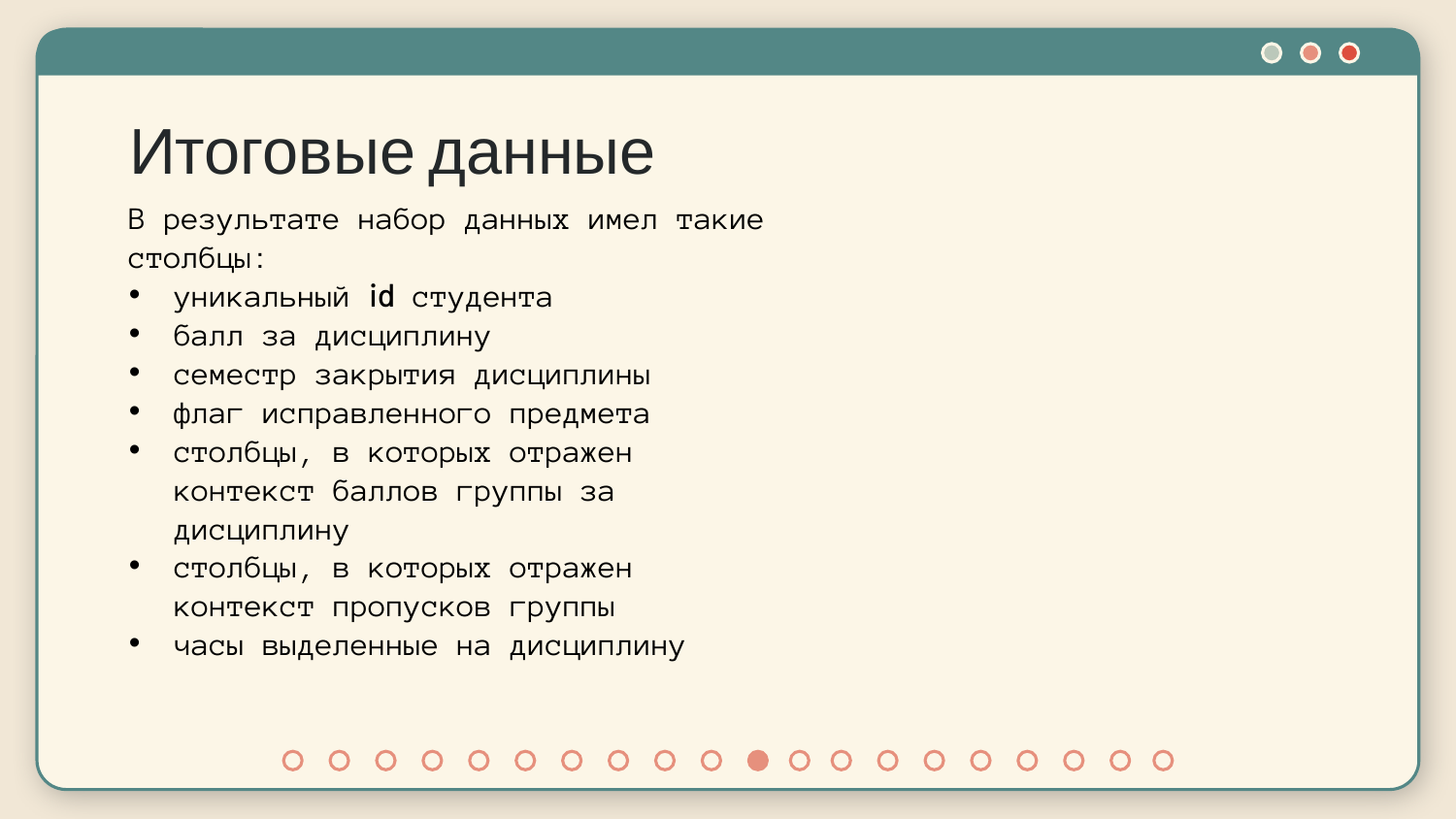

# Итоговые данные
В результате набор данных имел такие столбцы:
уникальный id студента
балл за дисциплину
семестр закрытия дисциплины
флаг исправленного предмета
столбцы, в которых отражен контекст баллов группы за дисциплину
столбцы, в которых отражен контекст пропусков группы
часы выделенные на дисциплину